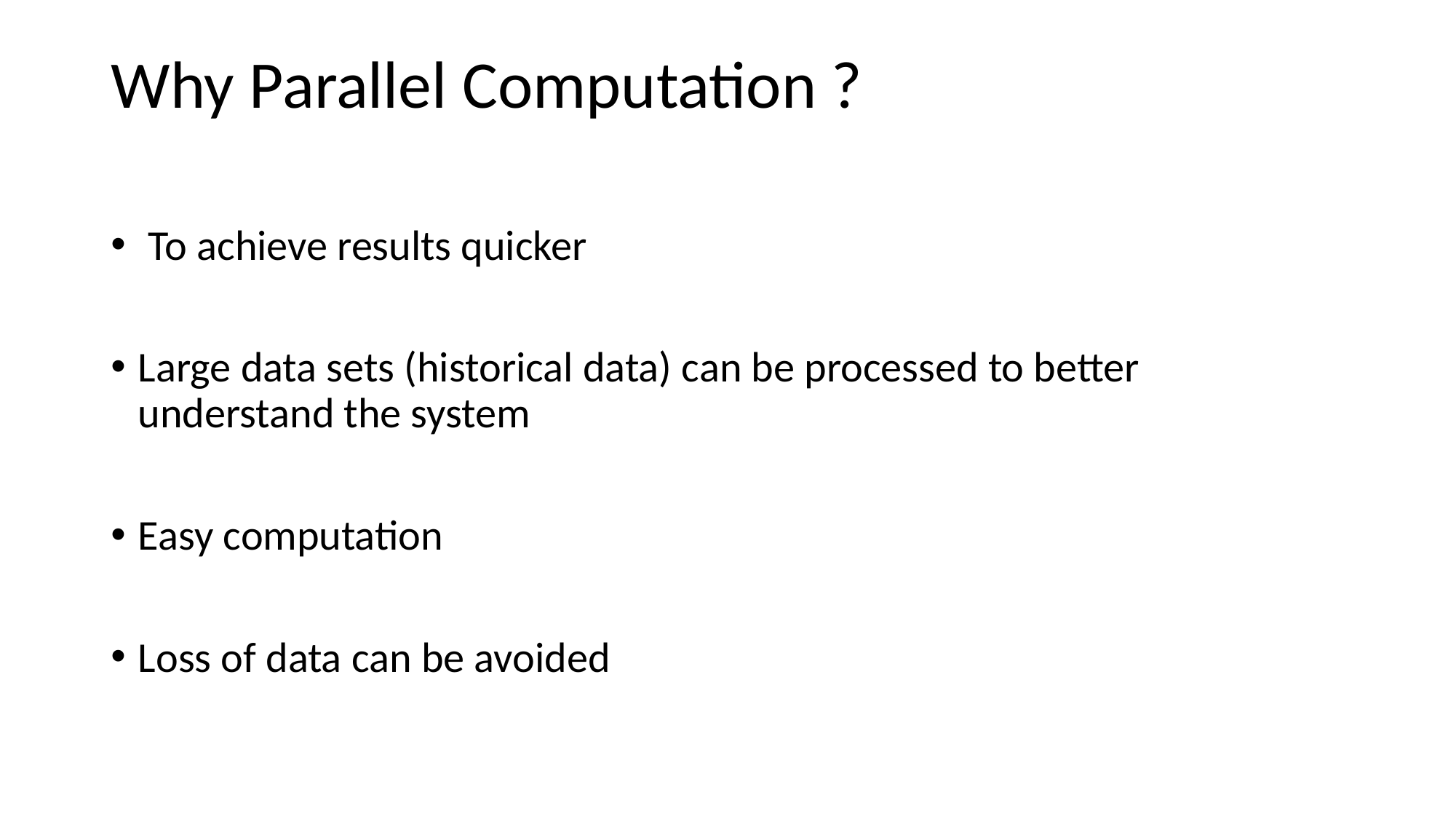

# Why Parallel Computation ?
 To achieve results quicker

Large data sets (historical data) can be processed to better understand the system

Easy computation

Loss of data can be avoided